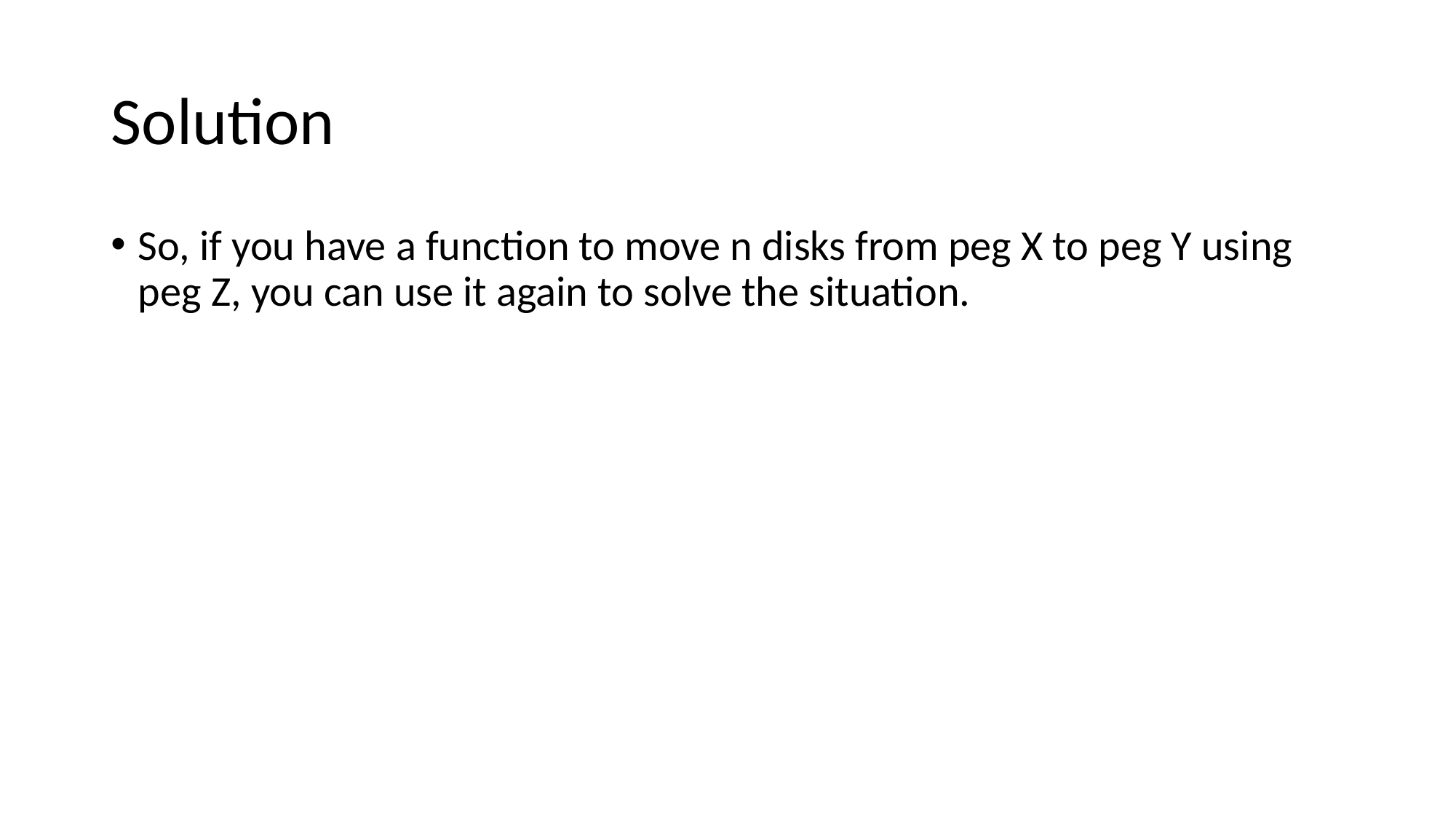

# Solution
So, if you have a function to move n disks from peg X to peg Y using peg Z, you can use it again to solve the situation.